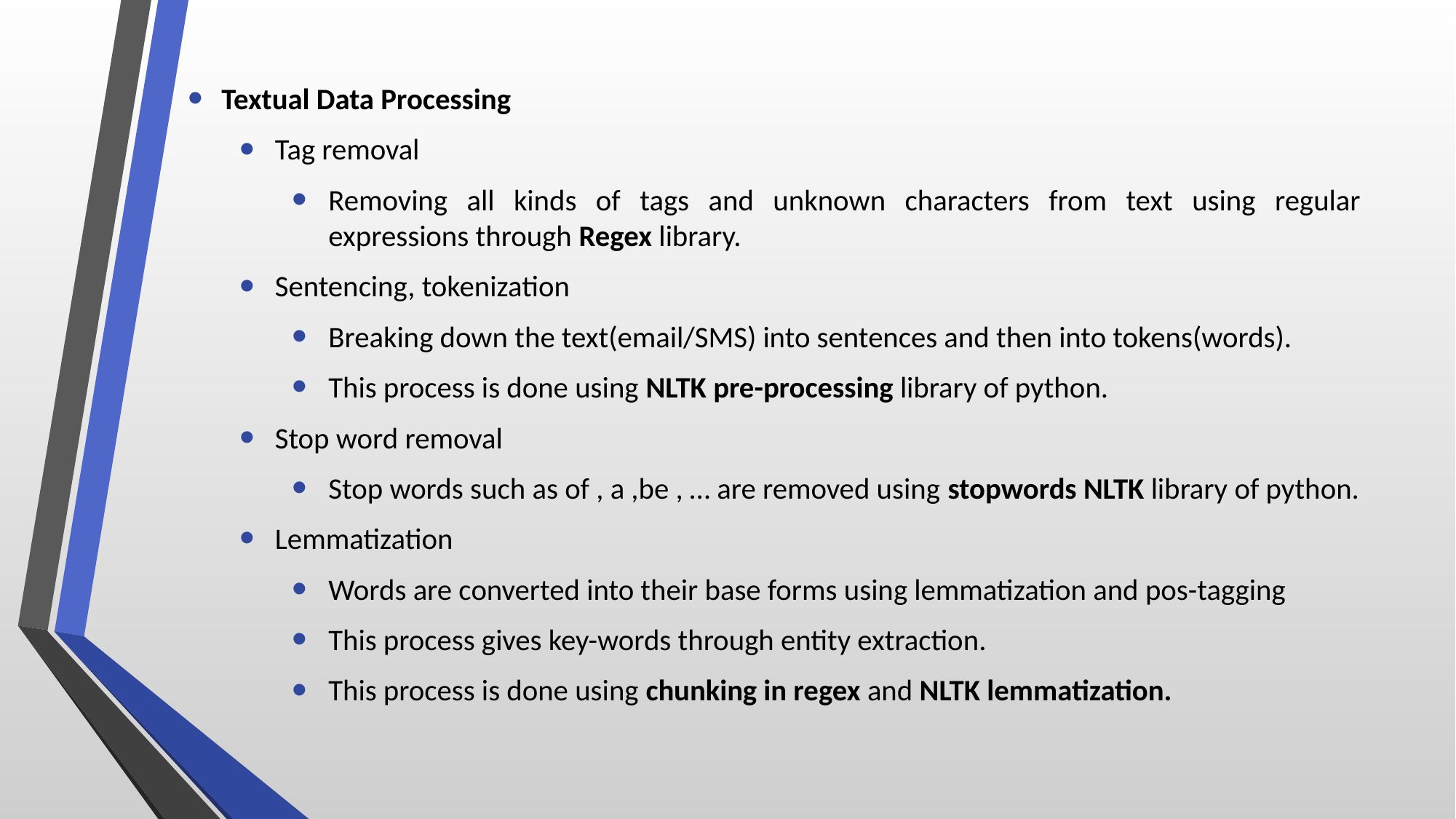

Textual Data Processing
Tag removal
Removing all kinds of tags and unknown characters from text using regular expressions through Regex library.
Sentencing, tokenization
Breaking down the text(email/SMS) into sentences and then into tokens(words).
This process is done using NLTK pre-processing library of python.
Stop word removal
Stop words such as of , a ,be , … are removed using stopwords NLTK library of python.
Lemmatization
Words are converted into their base forms using lemmatization and pos-tagging
This process gives key-words through entity extraction.
This process is done using chunking in regex and NLTK lemmatization.